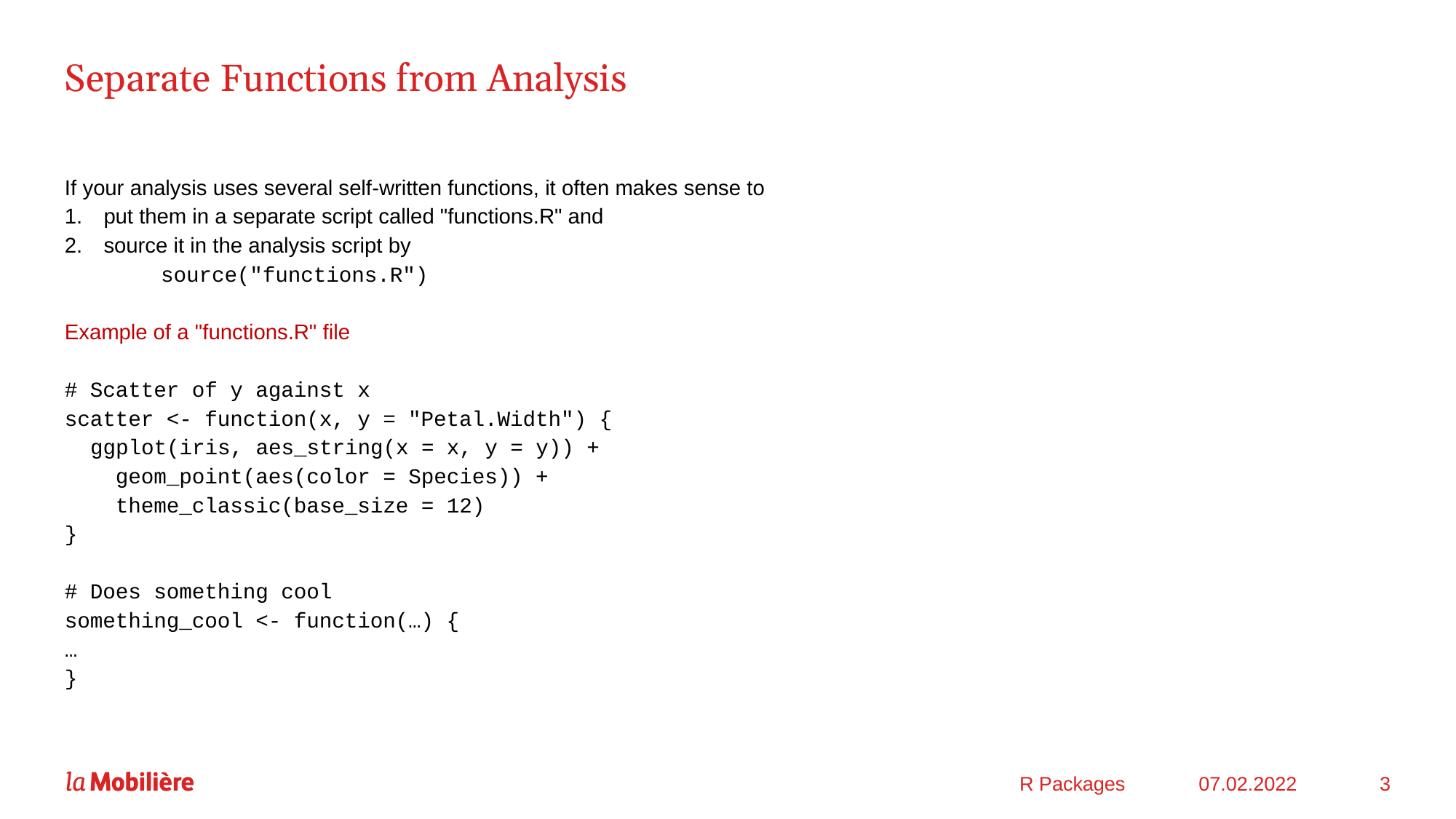

# Separate Functions from Analysis
If your analysis uses several self-written functions, it often makes sense to
put them in a separate script called "functions.R" and
source it in the analysis script by
	source("functions.R")

Example of a "functions.R" file

# Scatter of y against x
scatter <- function(x, y = "Petal.Width") {
  ggplot(iris, aes_string(x = x, y = y)) +
    geom_point(aes(color = Species)) +
    theme_classic(base_size = 12)
}

# Does something cool
something_cool <- function(…) {
…
}

R Packages
07.02.2022
3